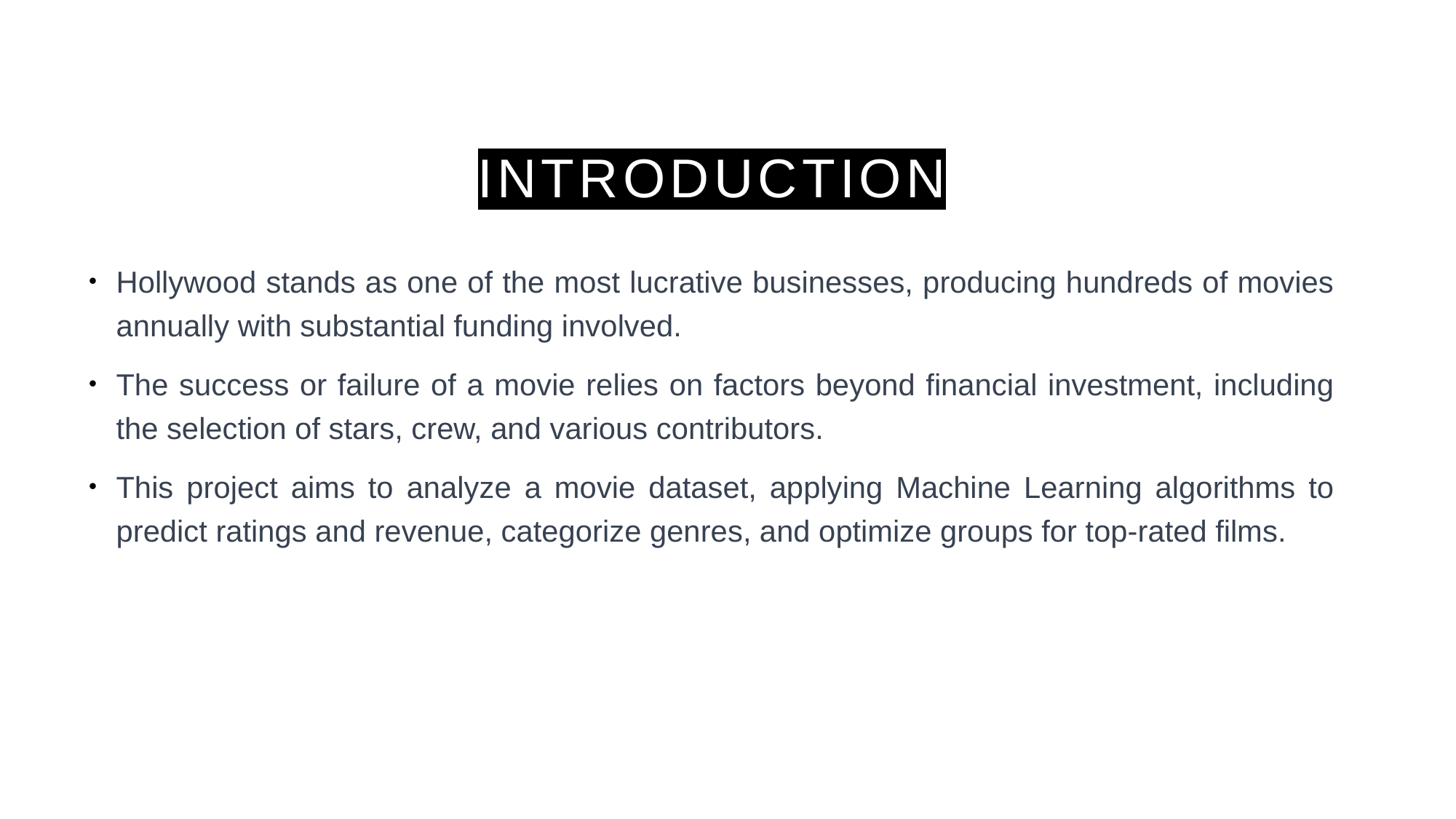

# Introduction
Hollywood stands as one of the most lucrative businesses, producing hundreds of movies annually with substantial funding involved.
The success or failure of a movie relies on factors beyond financial investment, including the selection of stars, crew, and various contributors.
This project aims to analyze a movie dataset, applying Machine Learning algorithms to predict ratings and revenue, categorize genres, and optimize groups for top-rated films.